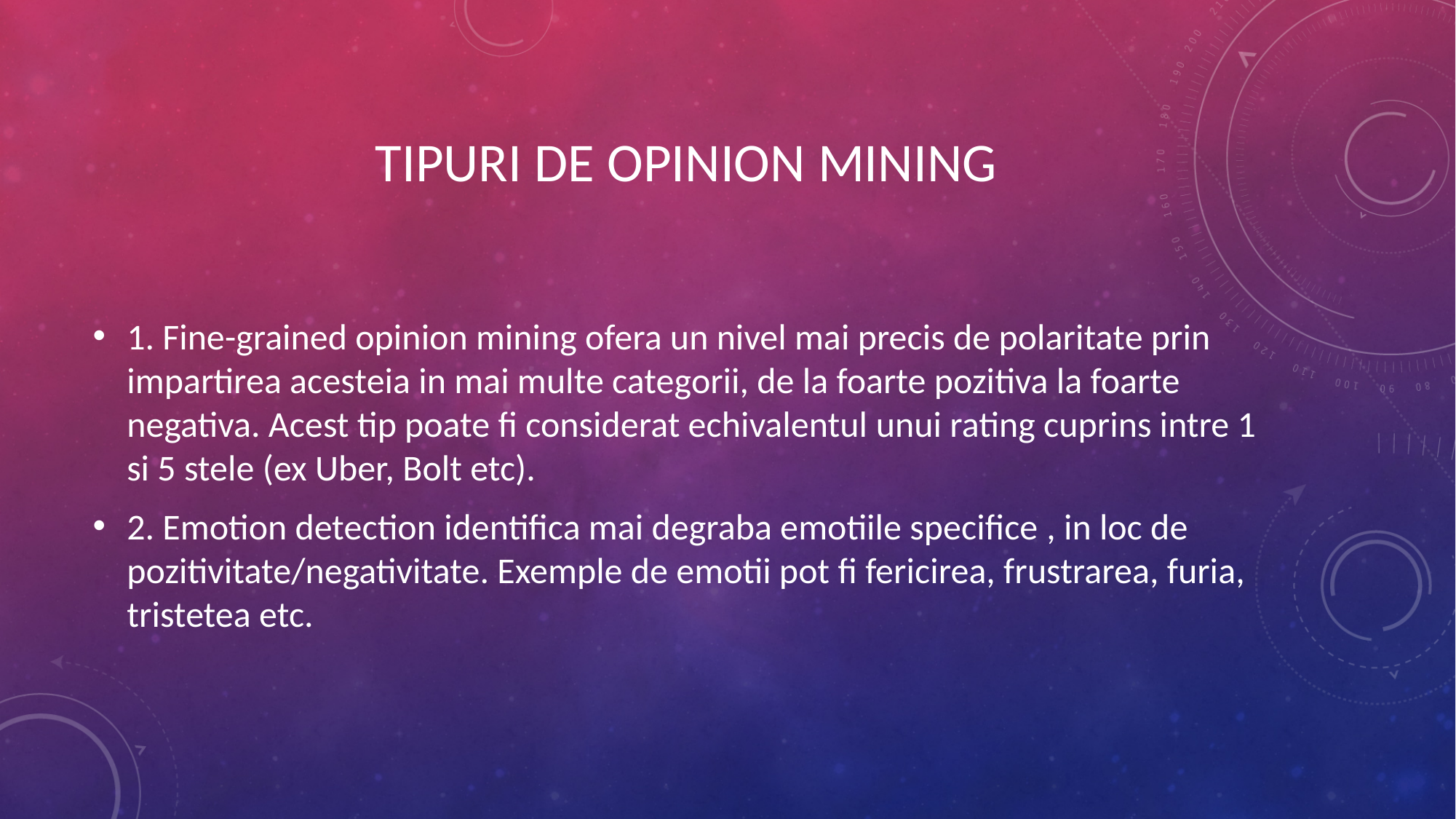

# Tipuri de opinion mining
1. Fine-grained opinion mining ofera un nivel mai precis de polaritate prin impartirea acesteia in mai multe categorii, de la foarte pozitiva la foarte negativa. Acest tip poate fi considerat echivalentul unui rating cuprins intre 1 si 5 stele (ex Uber, Bolt etc).
2. Emotion detection identifica mai degraba emotiile specifice , in loc de pozitivitate/negativitate. Exemple de emotii pot fi fericirea, frustrarea, furia, tristetea etc.